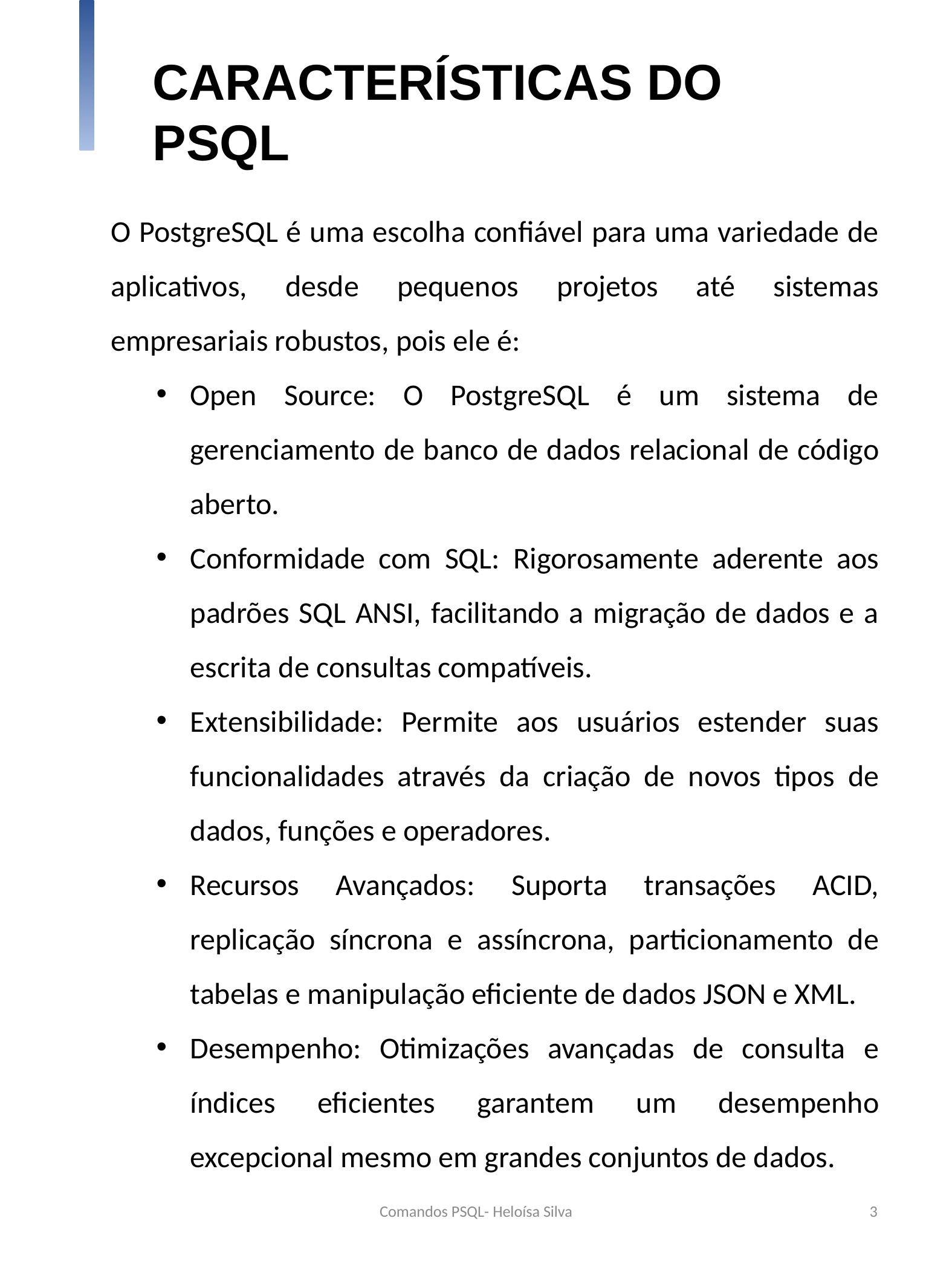

CARACTERÍSTICAS DO PSQL
O PostgreSQL é uma escolha confiável para uma variedade de aplicativos, desde pequenos projetos até sistemas empresariais robustos, pois ele é:
Open Source: O PostgreSQL é um sistema de gerenciamento de banco de dados relacional de código aberto.
Conformidade com SQL: Rigorosamente aderente aos padrões SQL ANSI, facilitando a migração de dados e a escrita de consultas compatíveis.
Extensibilidade: Permite aos usuários estender suas funcionalidades através da criação de novos tipos de dados, funções e operadores.
Recursos Avançados: Suporta transações ACID, replicação síncrona e assíncrona, particionamento de tabelas e manipulação eficiente de dados JSON e XML.
Desempenho: Otimizações avançadas de consulta e índices eficientes garantem um desempenho excepcional mesmo em grandes conjuntos de dados.

Comandos PSQL- Heloísa Silva
3